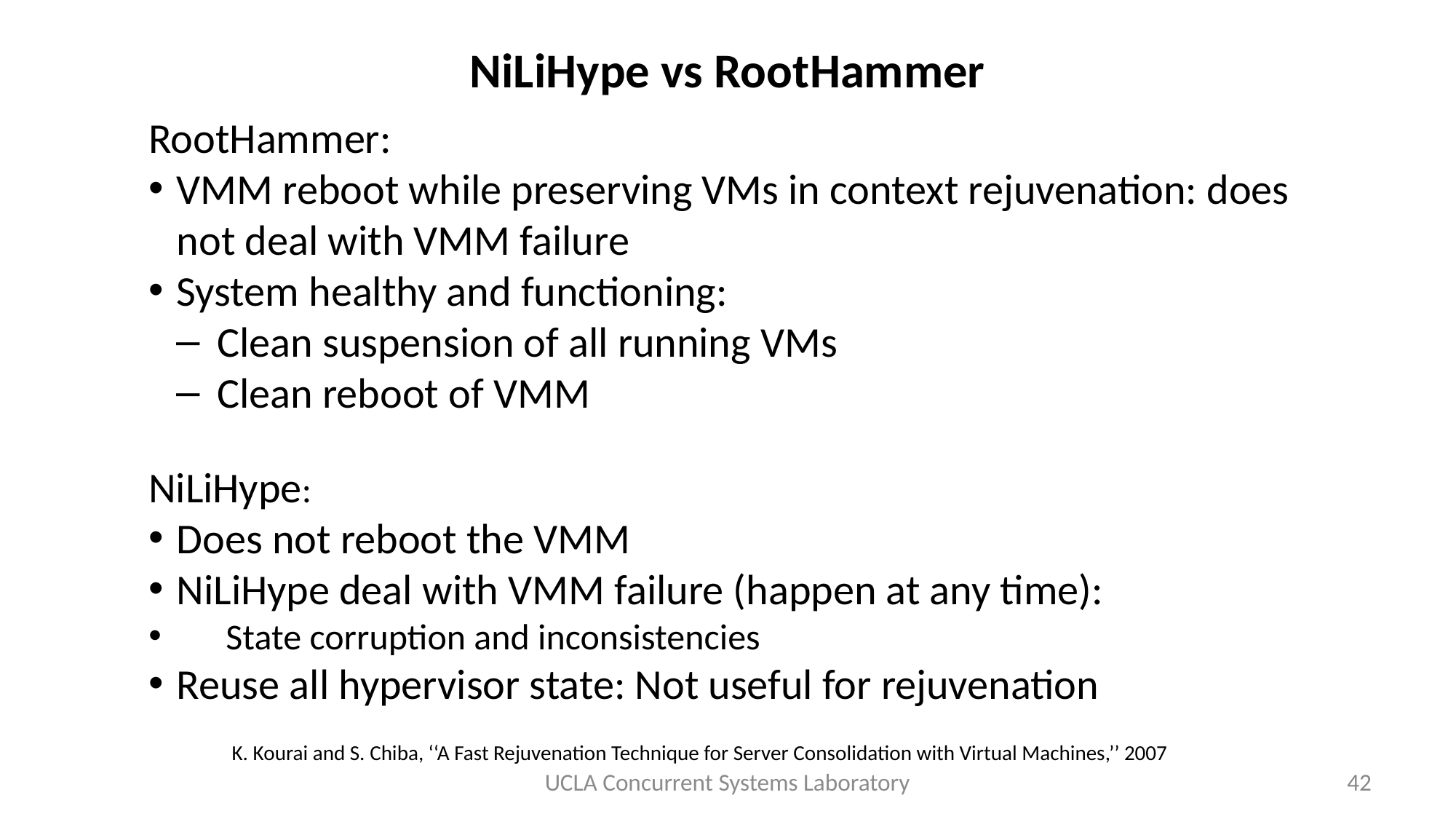

# NiLiHype vs RootHammer
RootHammer:
VMM reboot while preserving VMs in context rejuvenation: does
not deal with VMM failure
System healthy and functioning:
Clean suspension of all running VMs
Clean reboot of VMM

NiLiHype:
Does not reboot the VMM
NiLiHype deal with VMM failure (happen at any time):
      State corruption and inconsistencies
Reuse all hypervisor state: Not useful for rejuvenation

 K. Kourai and S. Chiba, ‘‘A Fast Rejuvenation Technique for Server Consolidation with Virtual Machines,’’ 2007
UCLA Concurrent Systems Laboratory
42